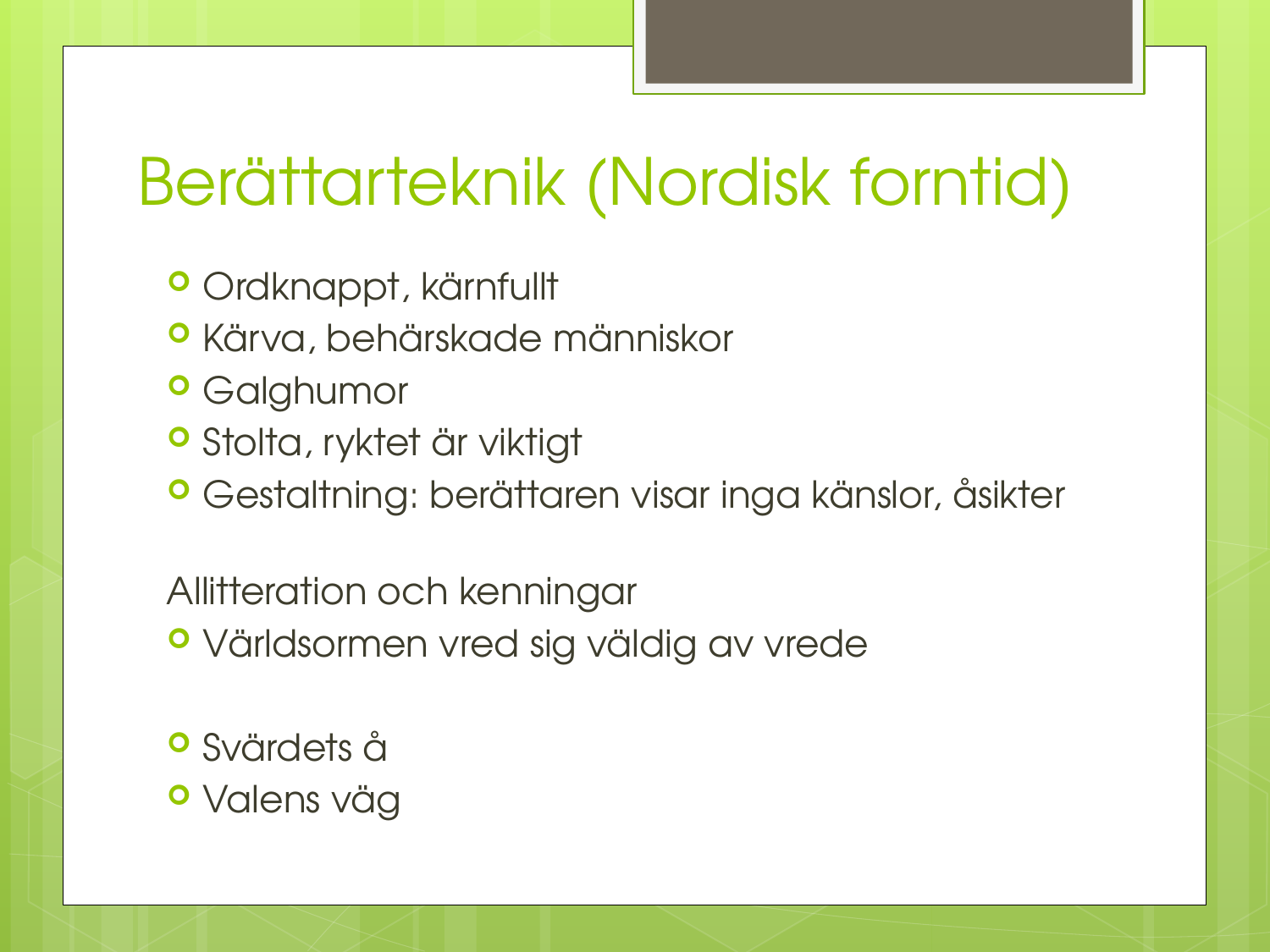

# Berättarteknik (Nordisk forntid)
Ordknappt, kärnfullt
Kärva, behärskade människor
Galghumor
Stolta, ryktet är viktigt
Gestaltning: berättaren visar inga känslor, åsikter
Allitteration och kenningar
Världsormen vred sig väldig av vrede

Svärdets å
Valens väg